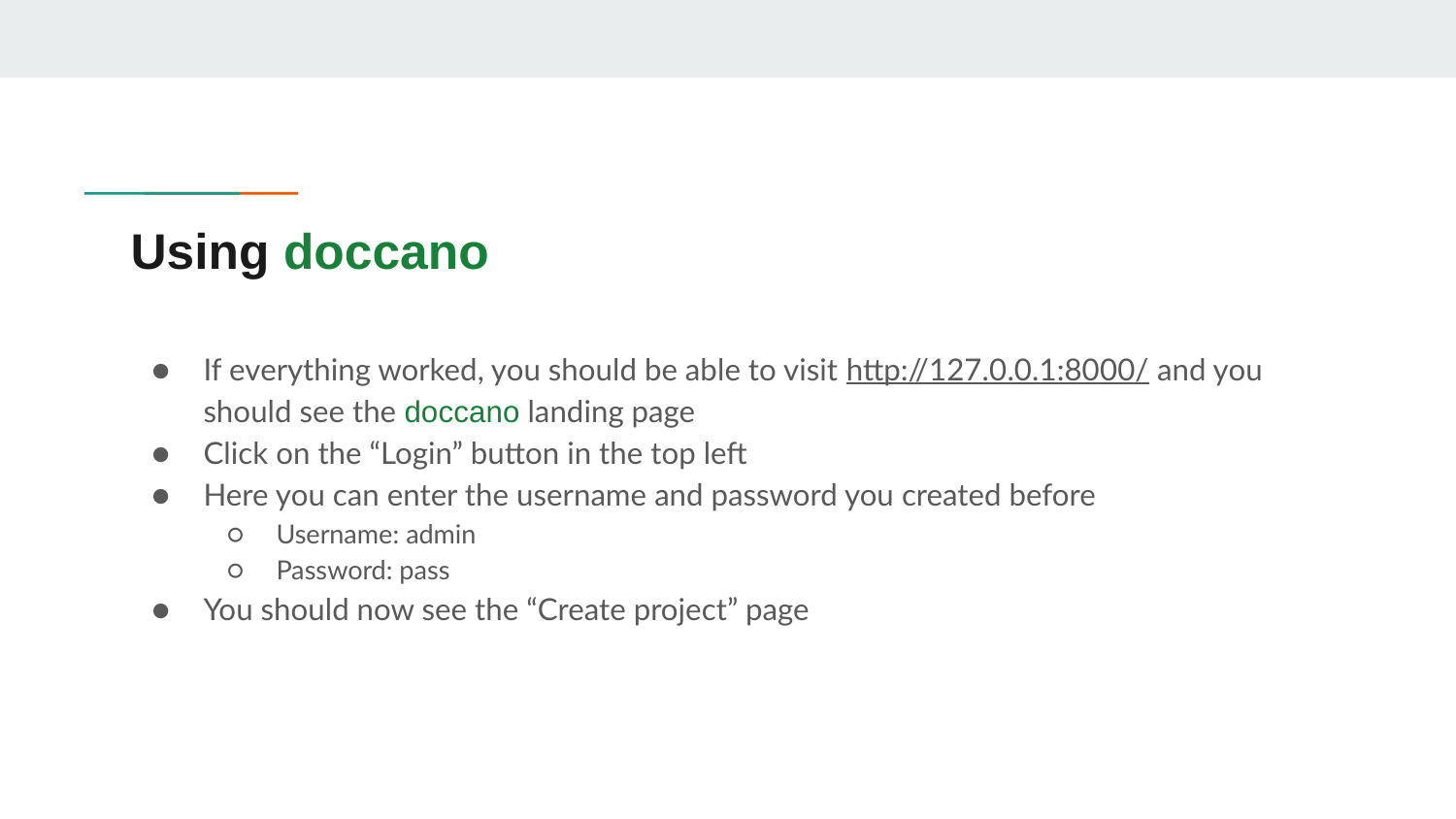

# Using doccano
If everything worked, you should be able to visit http://127.0.0.1:8000/ and you should see the doccano landing page
Click on the “Login” button in the top left
Here you can enter the username and password you created before
Username: admin
Password: pass
You should now see the “Create project” page